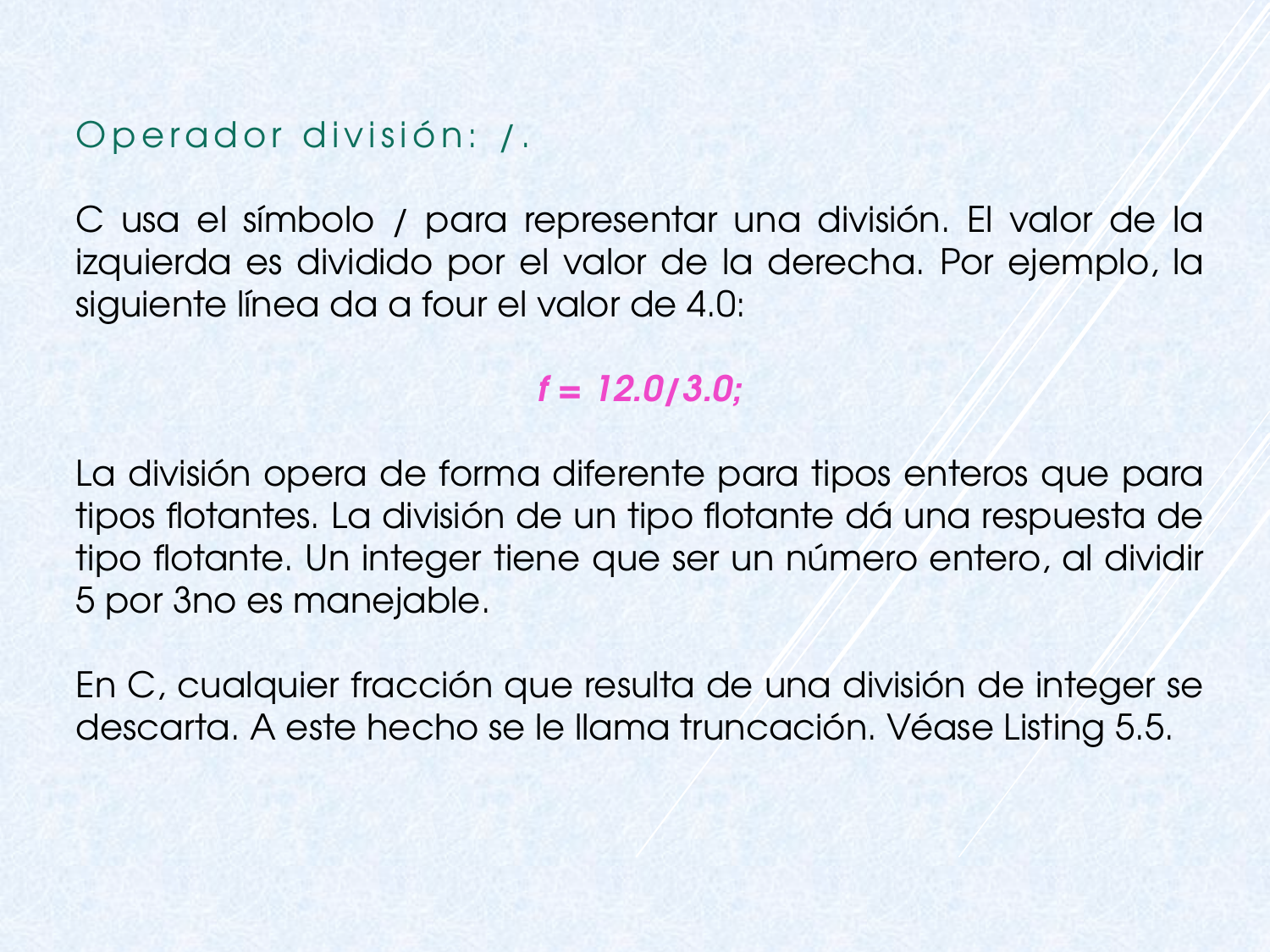

Operador división: /.

C usa el símbolo / para representar una división. El valor de la izquierda es dividido por el valor de la derecha. Por ejemplo, la siguiente línea da a four el valor de 4.0:

f = 12.0/3.0;

La división opera de forma diferente para tipos enteros que para tipos flotantes. La división de un tipo flotante dá una respuesta de tipo flotante. Un integer tiene que ser un número entero, al dividir 5 por 3no es manejable.

En C, cualquier fracción que resulta de una división de integer se descarta. A este hecho se le llama truncación. Véase Listing 5.5.